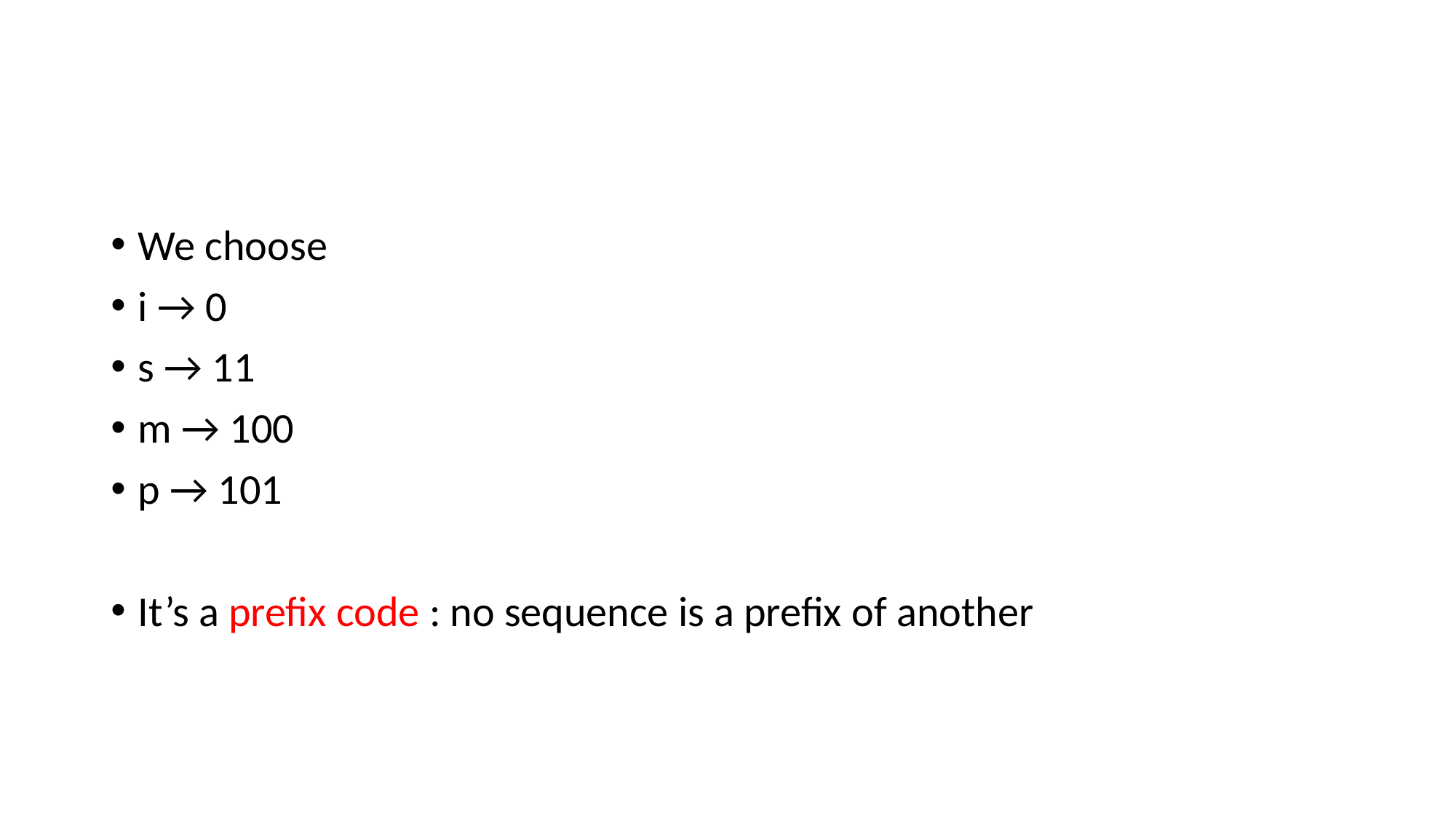

#
We choose
i → 0
s → 11
m → 100
p → 101

It’s a prefix code : no sequence is a prefix of another